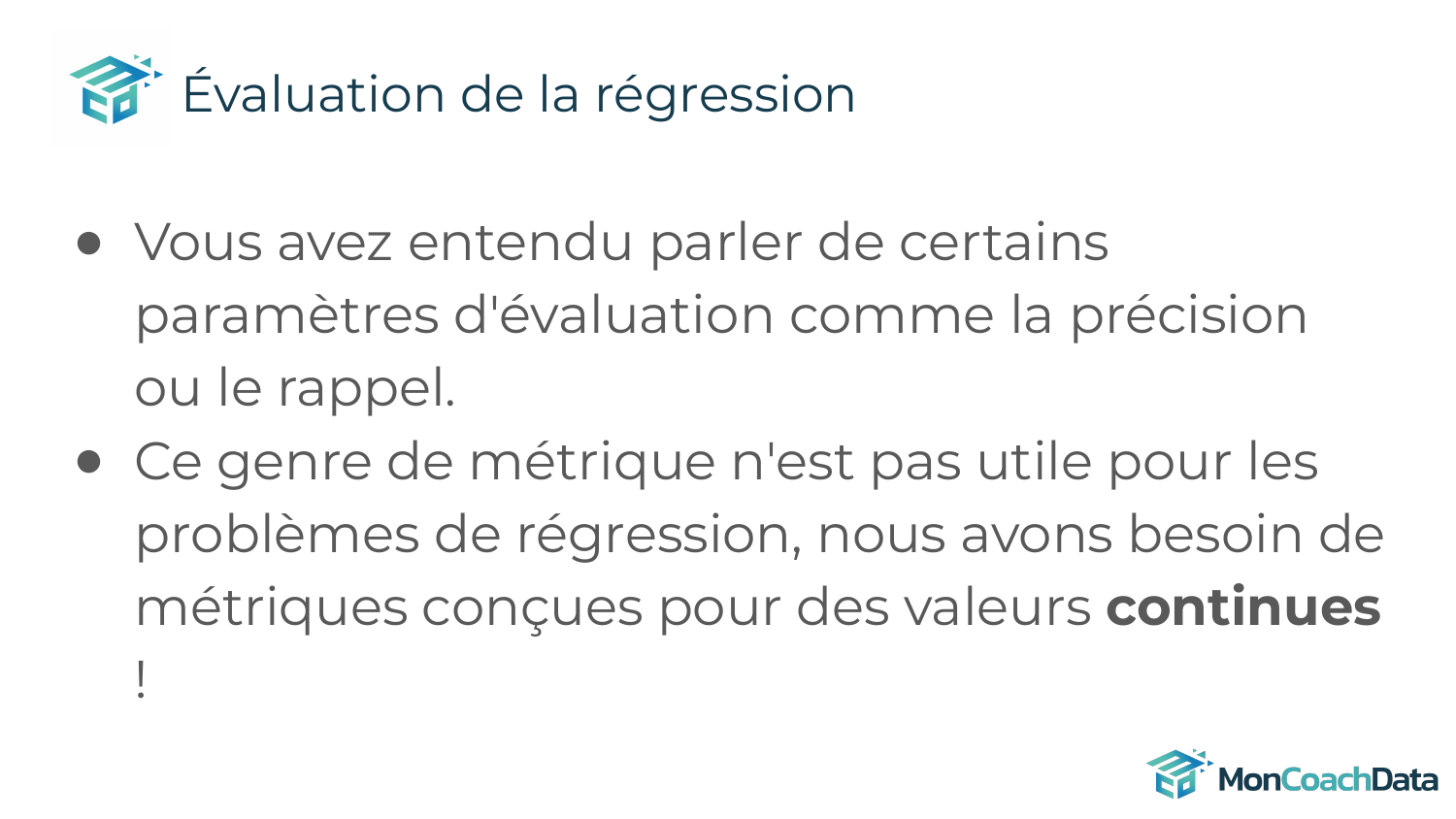

# Évaluation de la régression

Vous avez entendu parler de certains paramètres d'évaluation comme la précision ou le rappel.
Ce genre de métrique n'est pas utile pour les problèmes de régression, nous avons besoin de métriques conçues pour des valeurs continues !